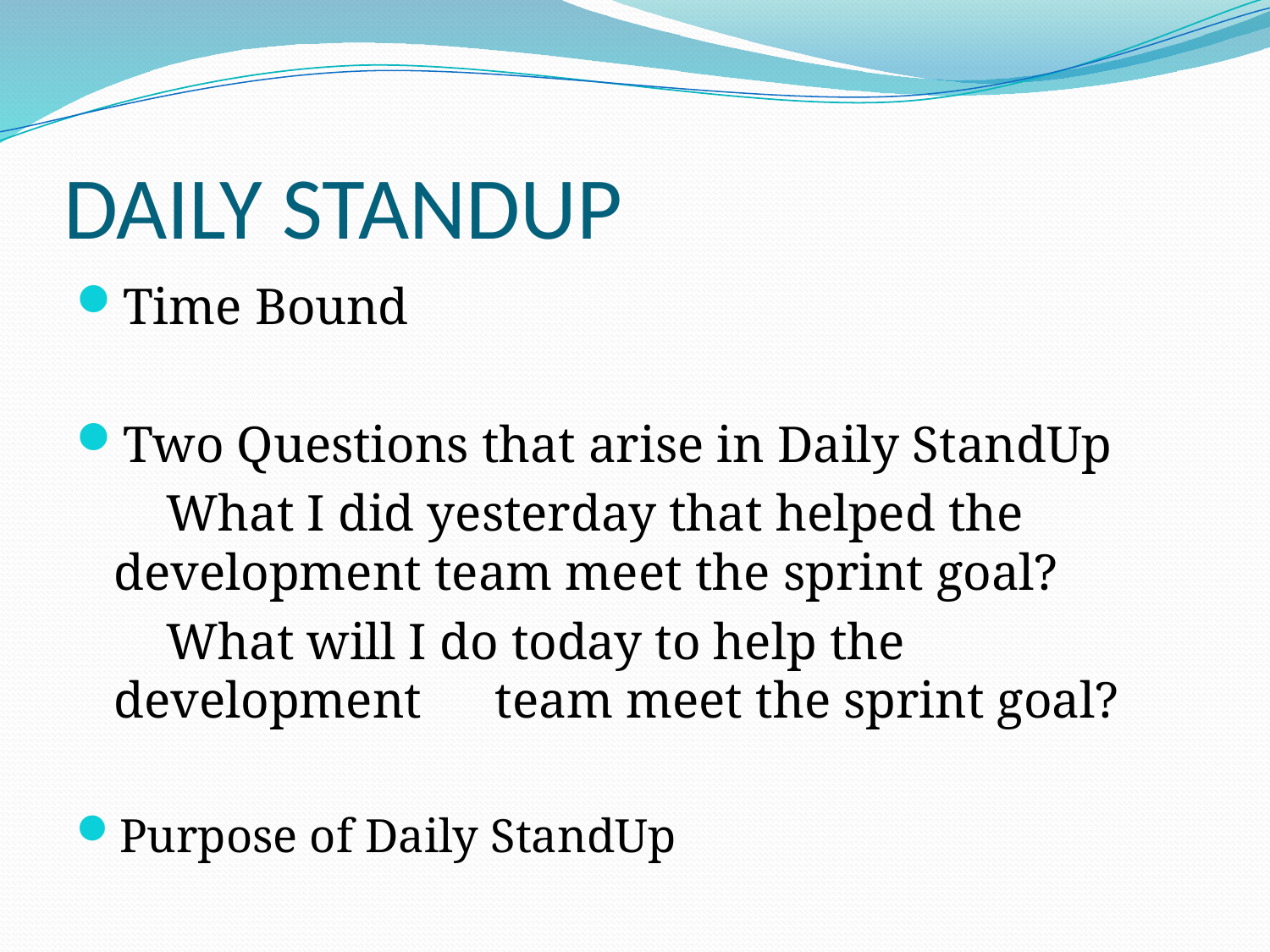

# DAILY STANDUP
Time Bound

Two Questions that arise in Daily StandUp
       What I did yesterday that helped the       	development team meet the sprint goal?
       What will I do today to help the development 	team meet the sprint goal?

Purpose of Daily StandUp